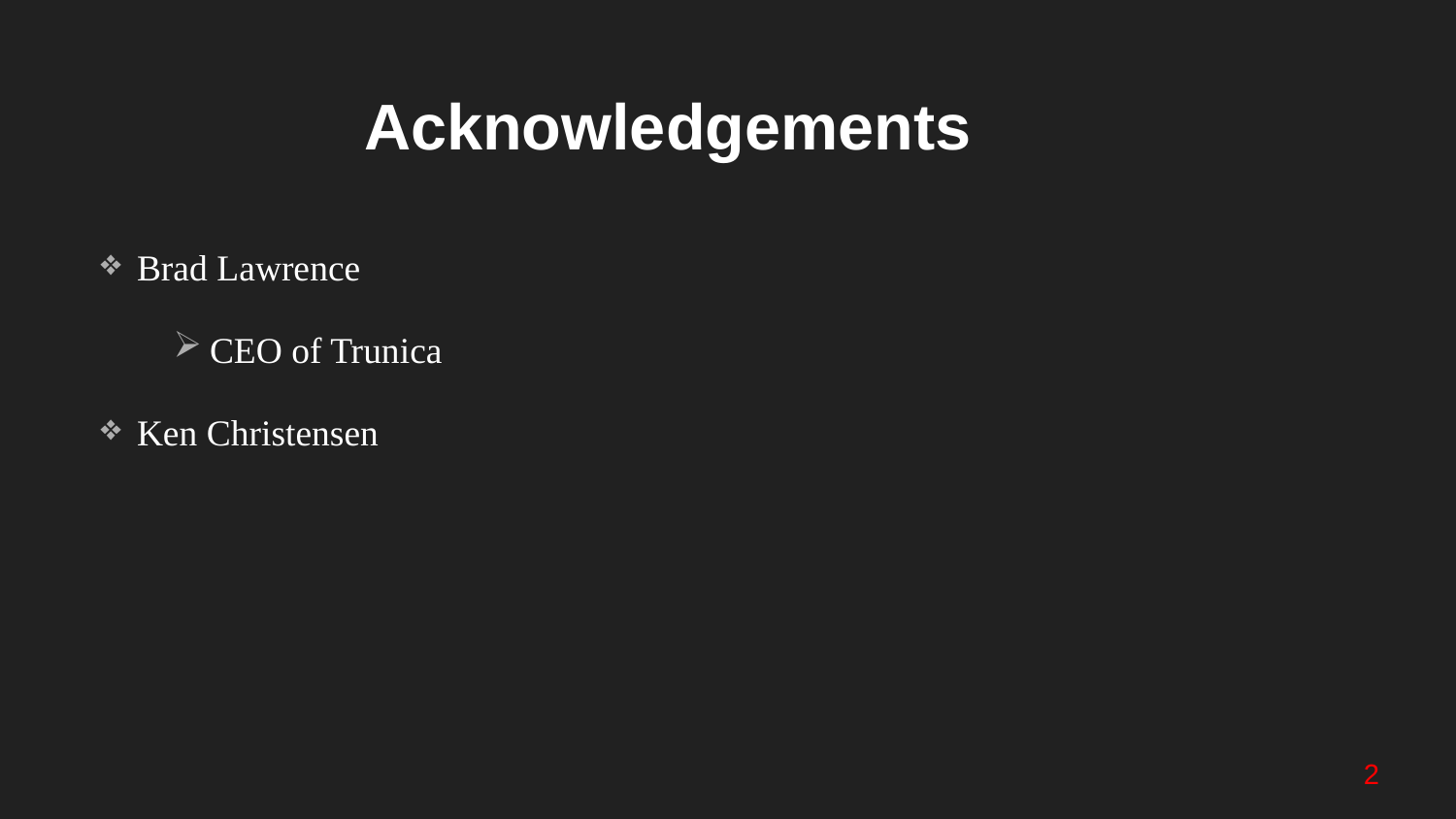

# Acknowledgements
Brad Lawrence
CEO of Trunica
Ken Christensen
2